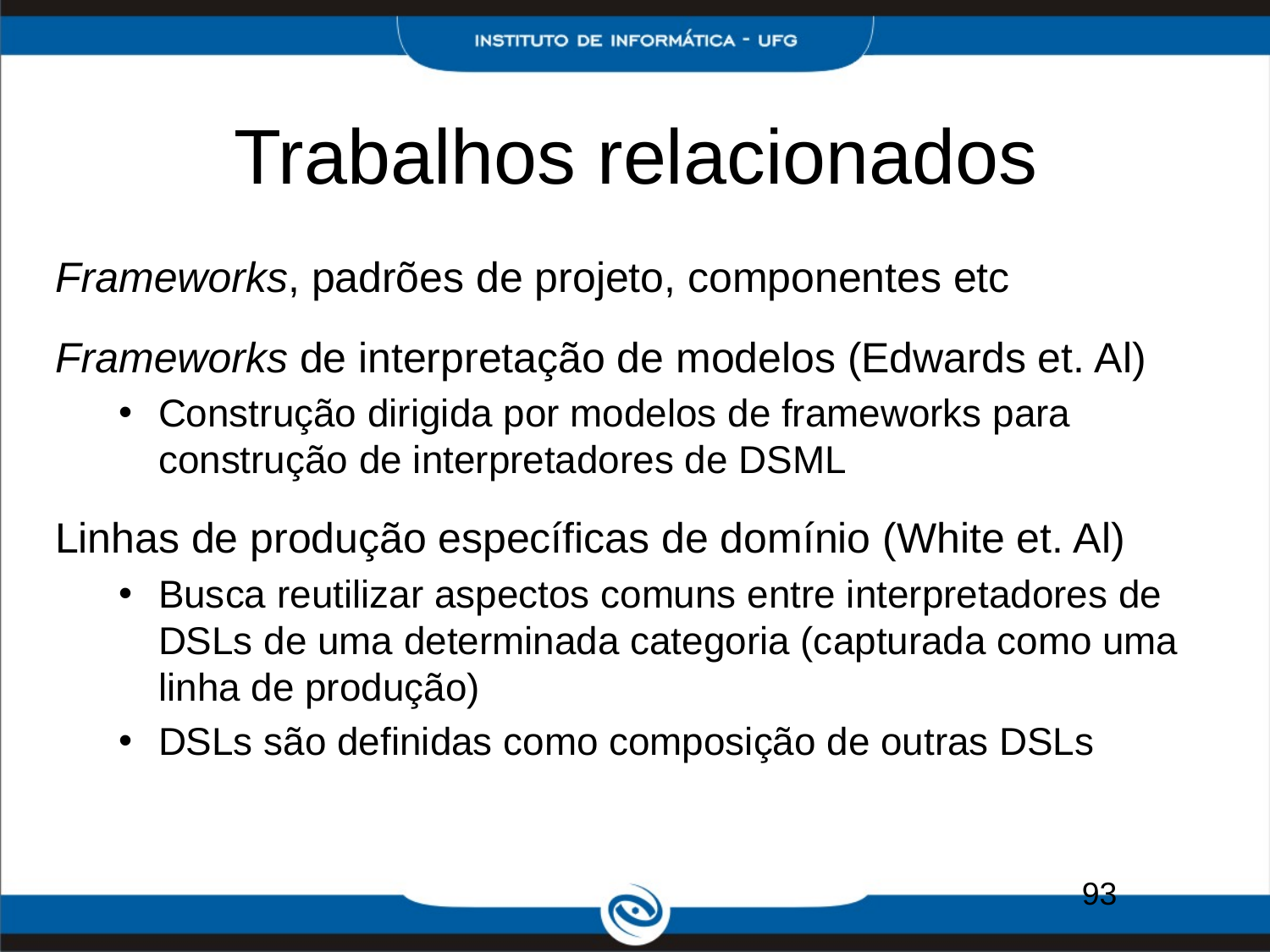

# Trabalhos relacionados
Frameworks, padrões de projeto, componentes etc
Frameworks de interpretação de modelos (Edwards et. Al)
Construção dirigida por modelos de frameworks para construção de interpretadores de DSML
Linhas de produção específicas de domínio (White et. Al)
Busca reutilizar aspectos comuns entre interpretadores de DSLs de uma determinada categoria (capturada como uma linha de produção)
DSLs são definidas como composição de outras DSLs